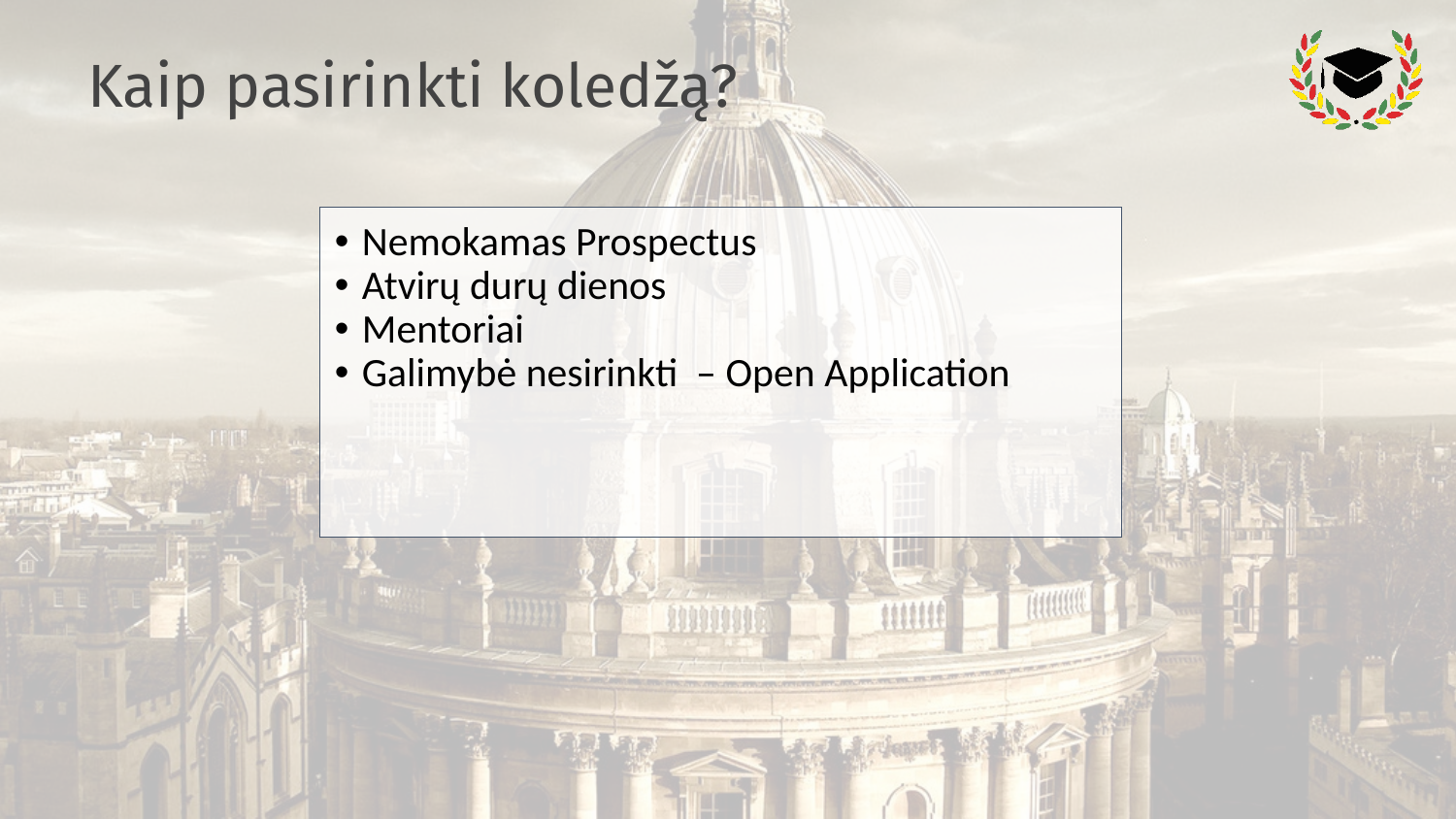

# Kaip pasirinkti koledžą?
Nemokamas Prospectus
Atvirų durų dienos
Mentoriai
Galimybė nesirinkti  – Open Application